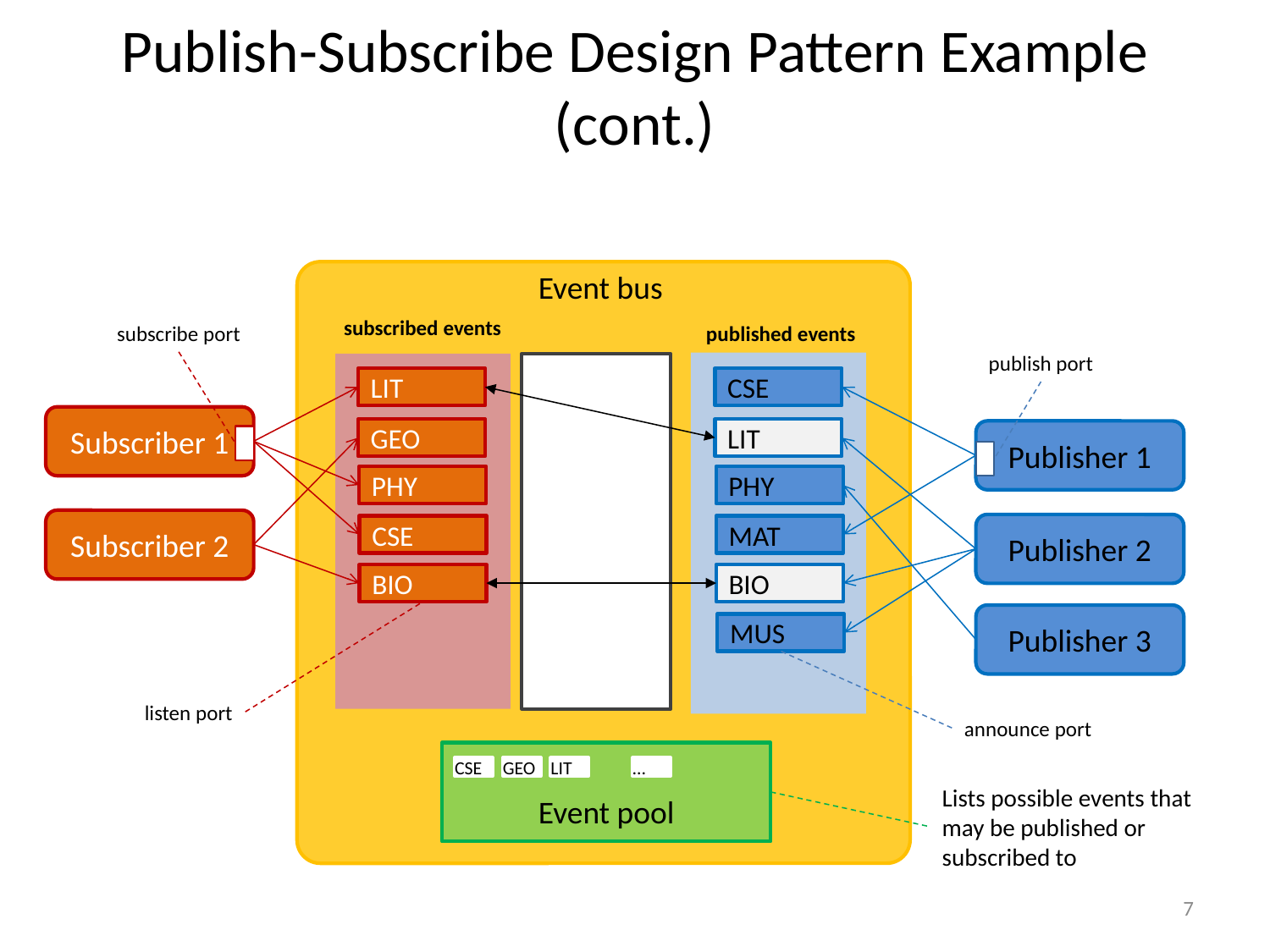

# Publish-Subscribe Design Pattern Example (cont.)
Event bus

subscribed events
published events
subscribe port
publish port

LIT
CSE
Subscriber 1
GEO
LIT
Publisher 1

PHY
PHY
Subscriber 2
Publisher 2
CSE
MAT
BIO
BIO
Publisher 3
MUS
listen port
announce port

Event pool
CSE
GEO
LIT
…
Lists possible events that may be published or subscribed to
7